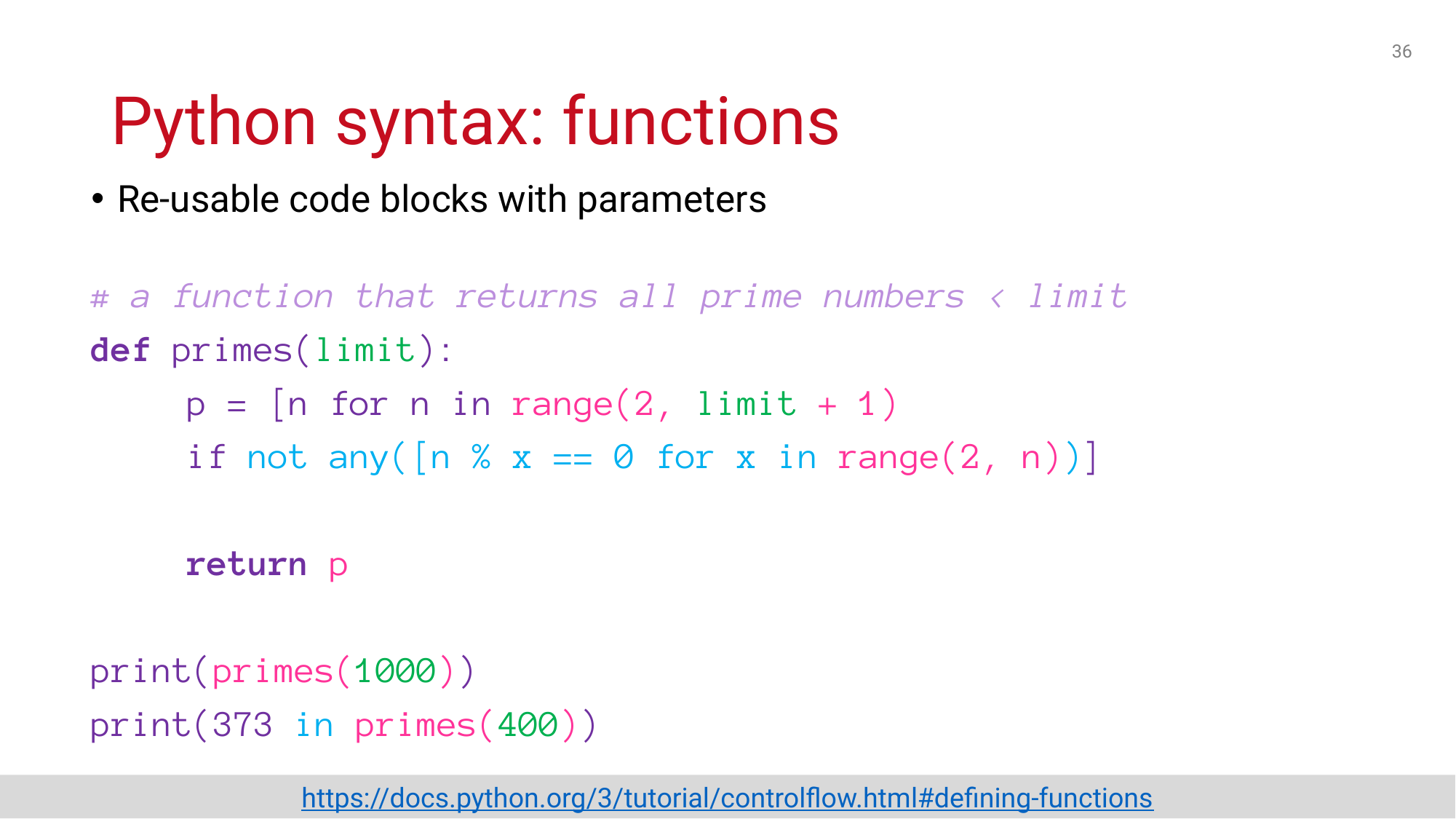

36
# Python syntax: functions
Re-usable code blocks with parameters

# a function that returns all prime numbers < limit
def primes(limit):
	p = [n for n in range(2, limit + 1)
		if not any([n % x == 0 for x in range(2, n))]

	return p

print(primes(1000))
print(373 in primes(400))
https://docs.python.org/3/tutorial/controlflow.html#defining-functions